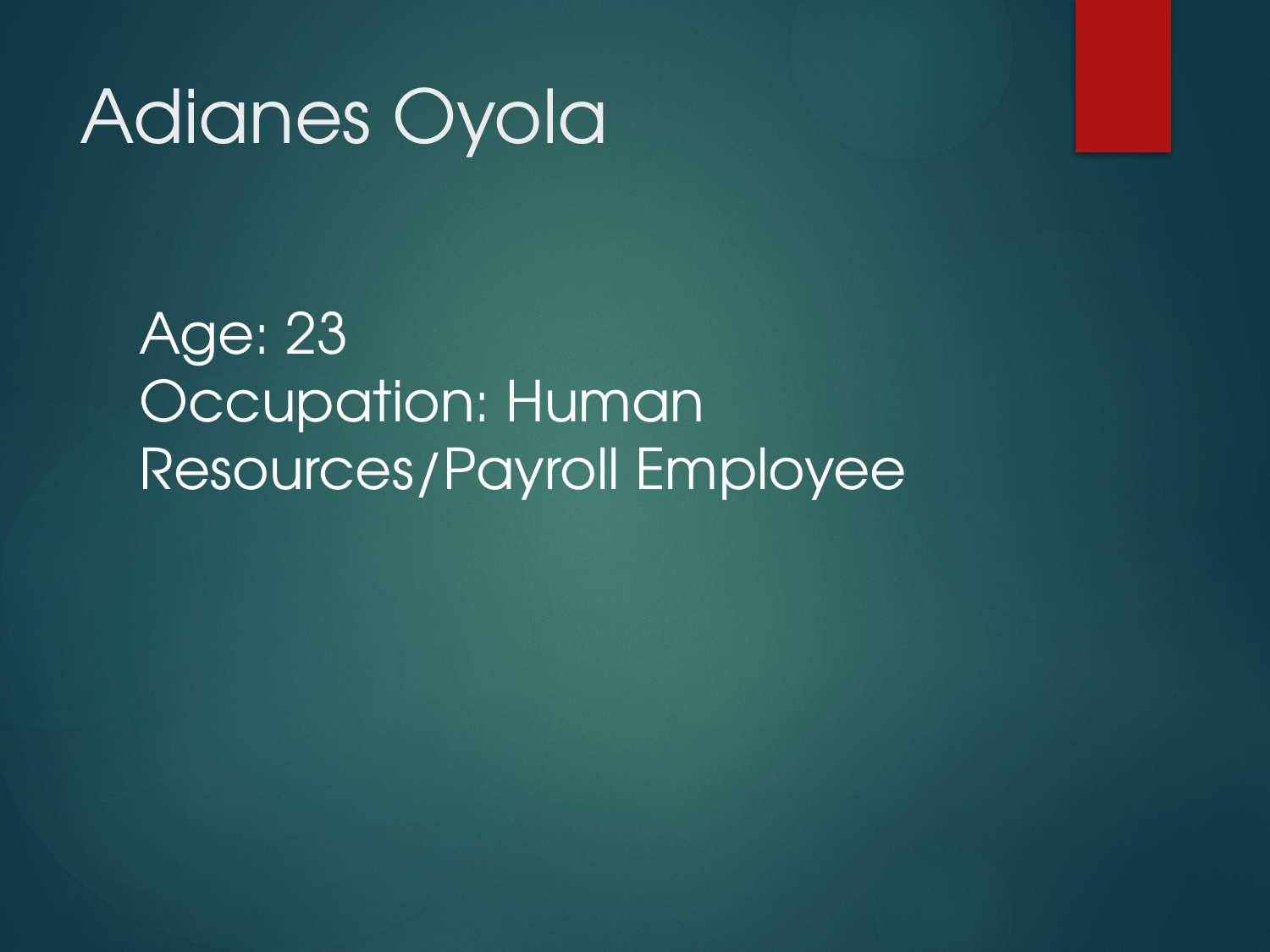

# Adianes Oyola

Age: 23
Occupation: Human Resources/Payroll Employee